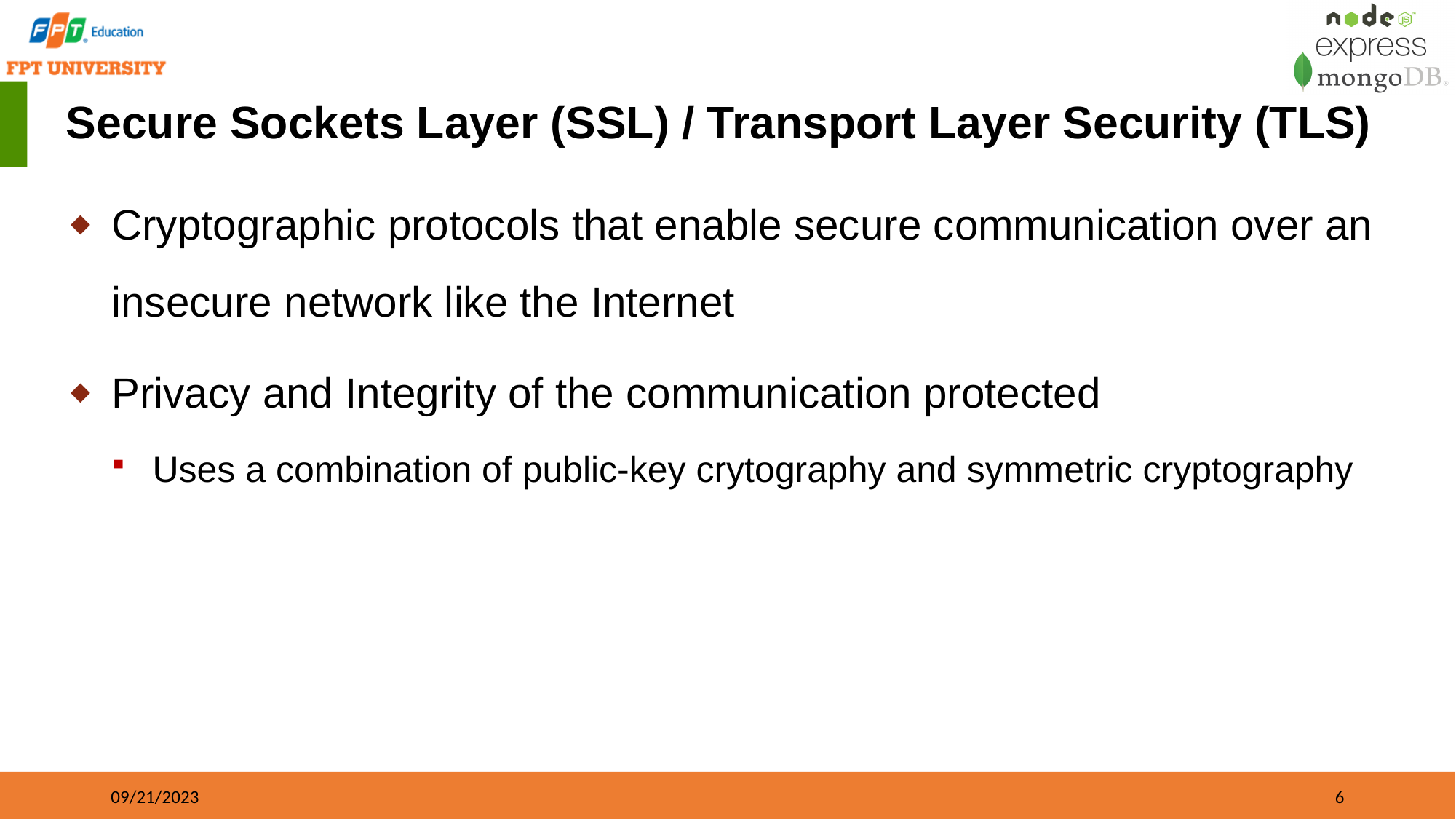

# Secure Sockets Layer (SSL) / Transport Layer Security (TLS)
Cryptographic protocols that enable secure communication over an insecure network like the Internet
Privacy and Integrity of the communication protected
Uses a combination of public-key crytography and symmetric cryptography
09/21/2023
6